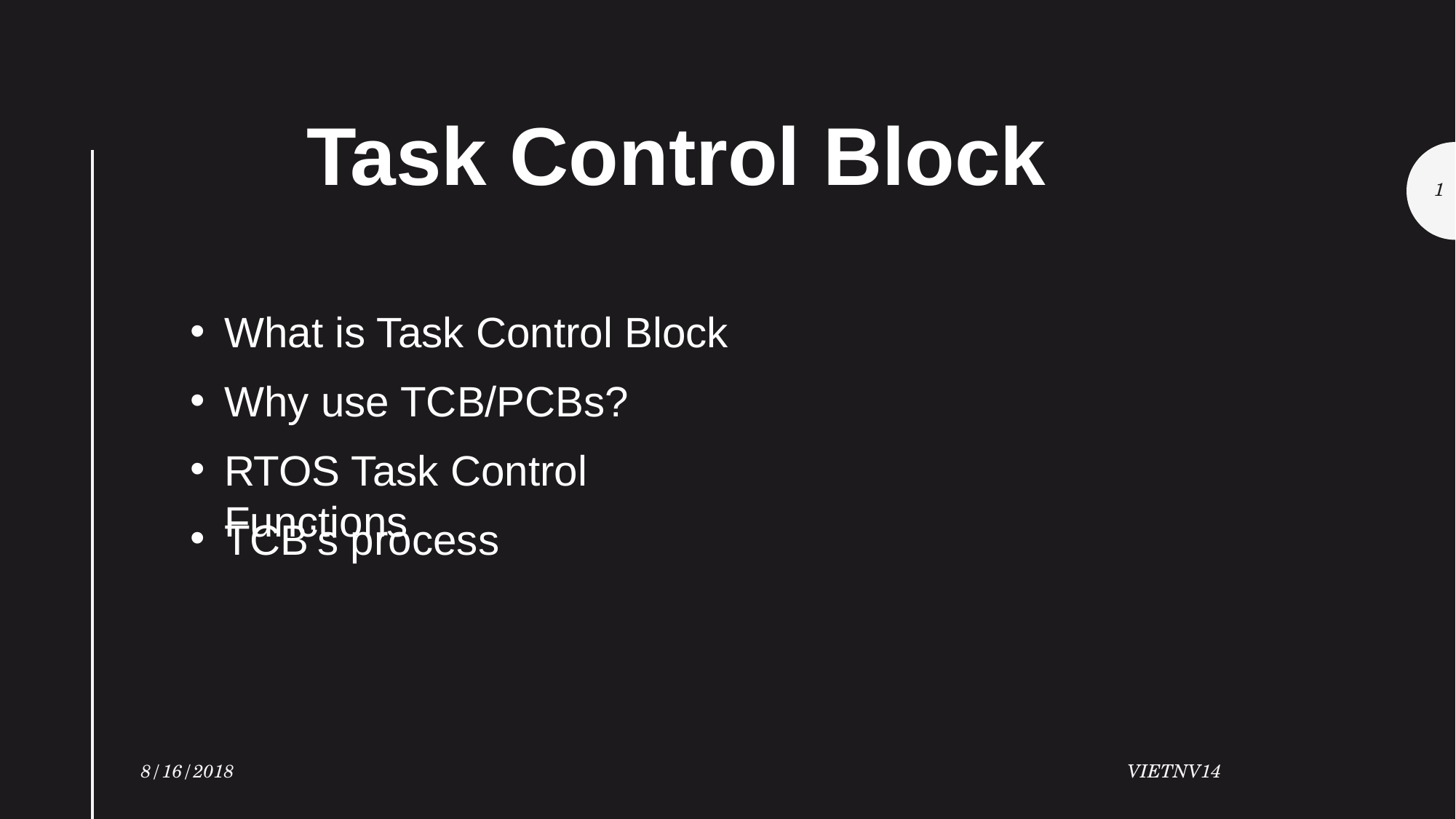

Task Control Block
1
What is Task Control Block
Why use TCB/PCBs?
RTOS Task Control Functions
TCB’s process
8/16/2018
VIETNV14